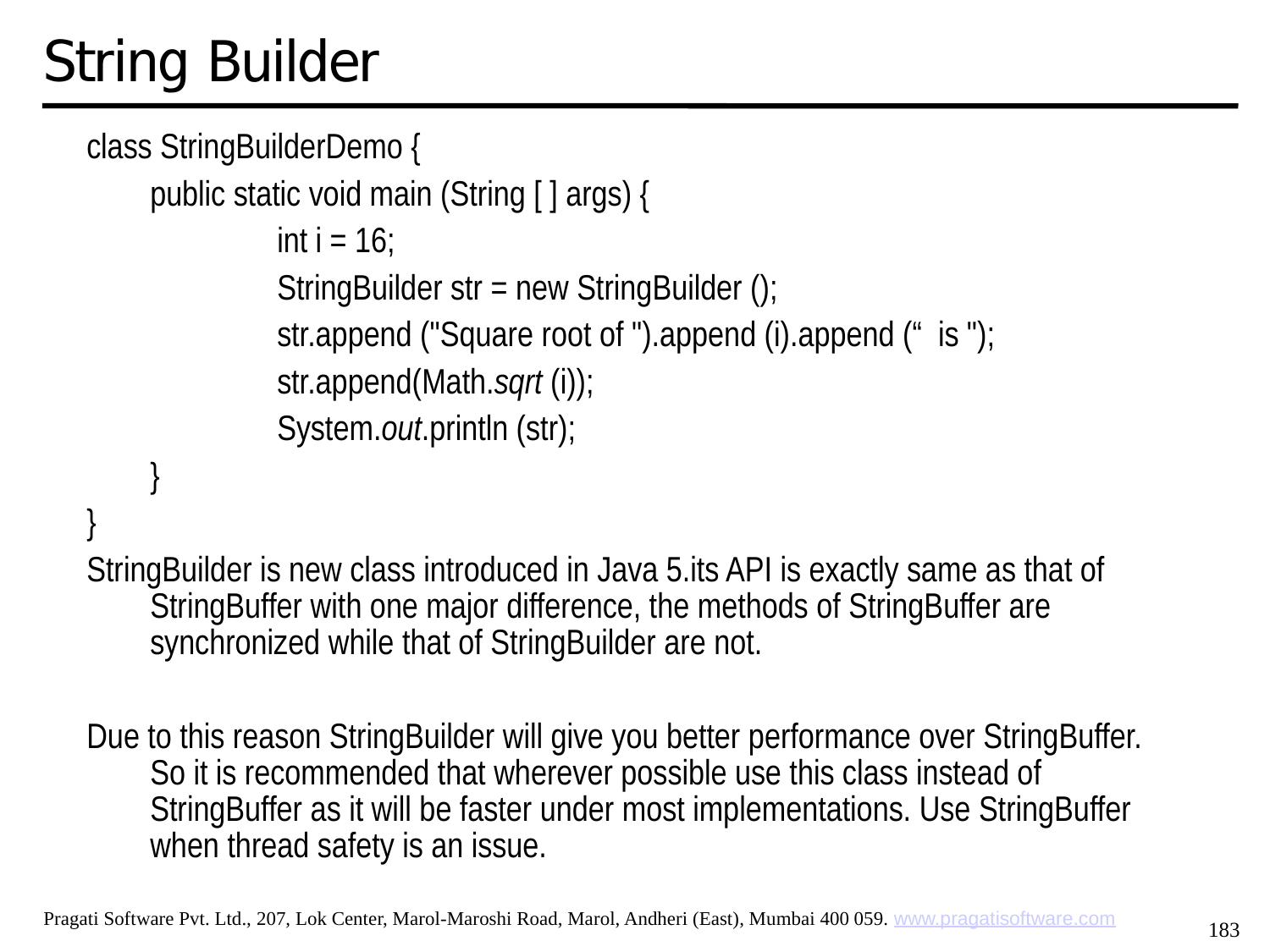

String Builder
class StringBuilderDemo {
	public static void main (String [ ] args) {
		int i = 16;
		StringBuilder str = new StringBuilder ();
		str.append ("Square root of ").append (i).append (“  is ");
		str.append(Math.sqrt (i));
		System.out.println (str);
	}
}
StringBuilder is new class introduced in Java 5.its API is exactly same as that of StringBuffer with one major difference, the methods of StringBuffer are synchronized while that of StringBuilder are not.

Due to this reason StringBuilder will give you better performance over StringBuffer. So it is recommended that wherever possible use this class instead of StringBuffer as it will be faster under most implementations. Use StringBuffer when thread safety is an issue.